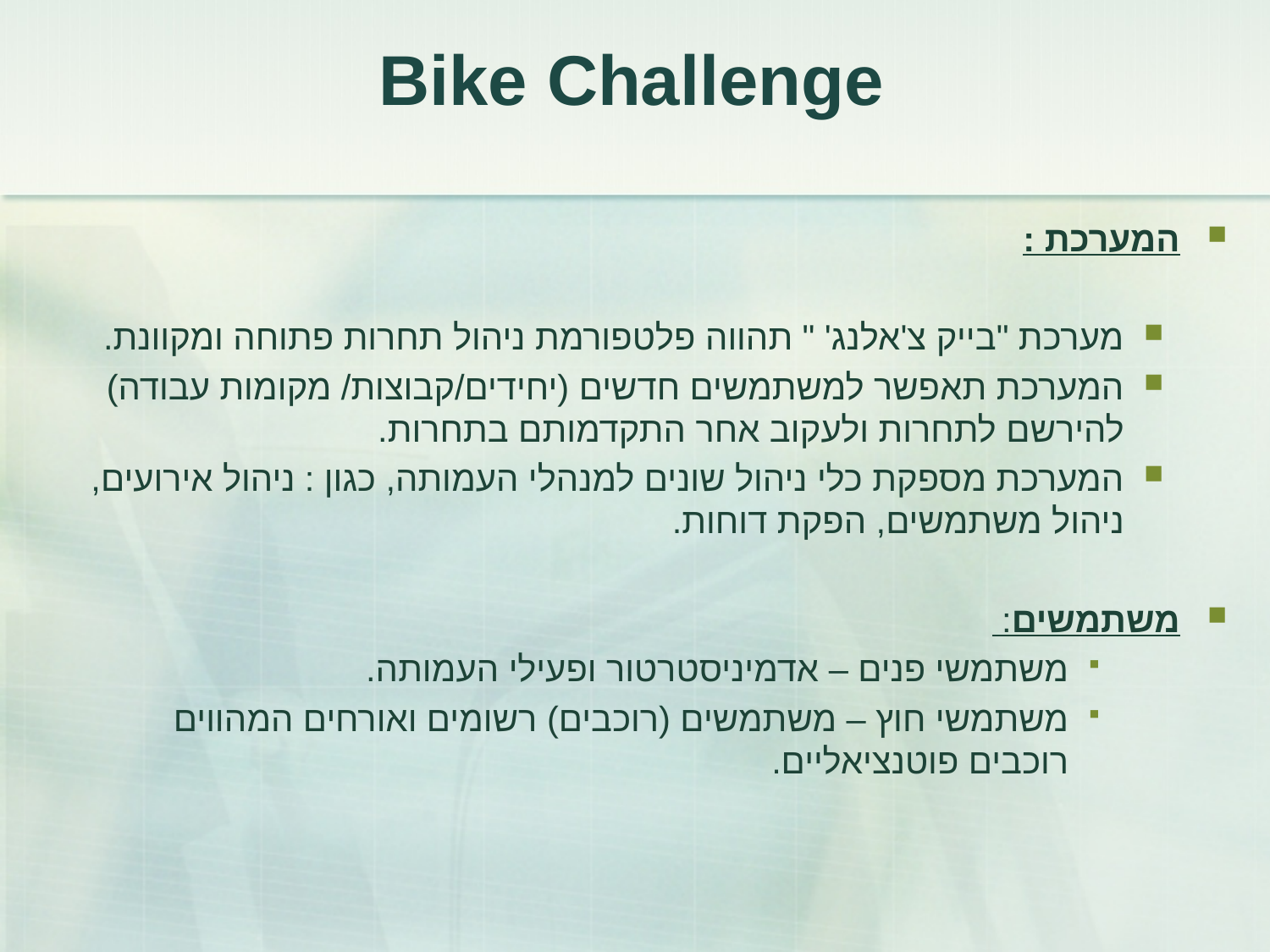

# Bike Challenge
המערכת :

מערכת "בייק צ'אלנג' " תהווה פלטפורמת ניהול תחרות פתוחה ומקוונת.
המערכת תאפשר למשתמשים חדשים (יחידים/קבוצות/ מקומות עבודה) להירשם לתחרות ולעקוב אחר התקדמותם בתחרות.
המערכת מספקת כלי ניהול שונים למנהלי העמותה, כגון : ניהול אירועים, ניהול משתמשים, הפקת דוחות.

משתמשים:
משתמשי פנים – אדמיניסטרטור ופעילי העמותה.
משתמשי חוץ – משתמשים (רוכבים) רשומים ואורחים המהווים רוכבים פוטנציאליים.